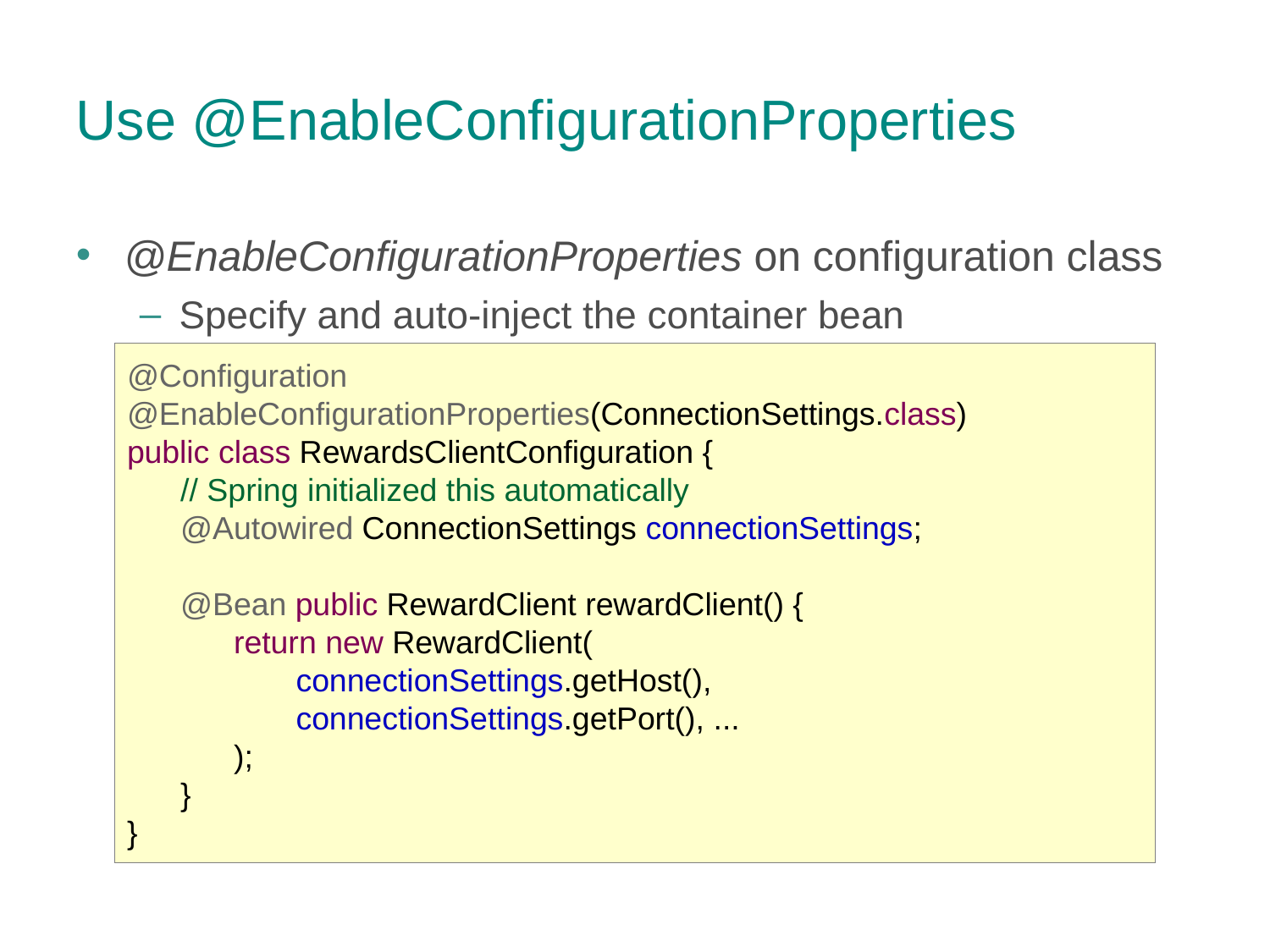

Use @EnableConfigurationProperties
@EnableConfigurationProperties on configuration class
Specify and auto-inject the container bean
@Configuration
@EnableConfigurationProperties(ConnectionSettings.class)
public class RewardsClientConfiguration {
      // Spring initialized this automatically
      @Autowired ConnectionSettings connectionSettings;

      @Bean public RewardClient rewardClient() {
            return new RewardClient(
                   connectionSettings.getHost(),
                   connectionSettings.getPort(), ...
            );
      }
}